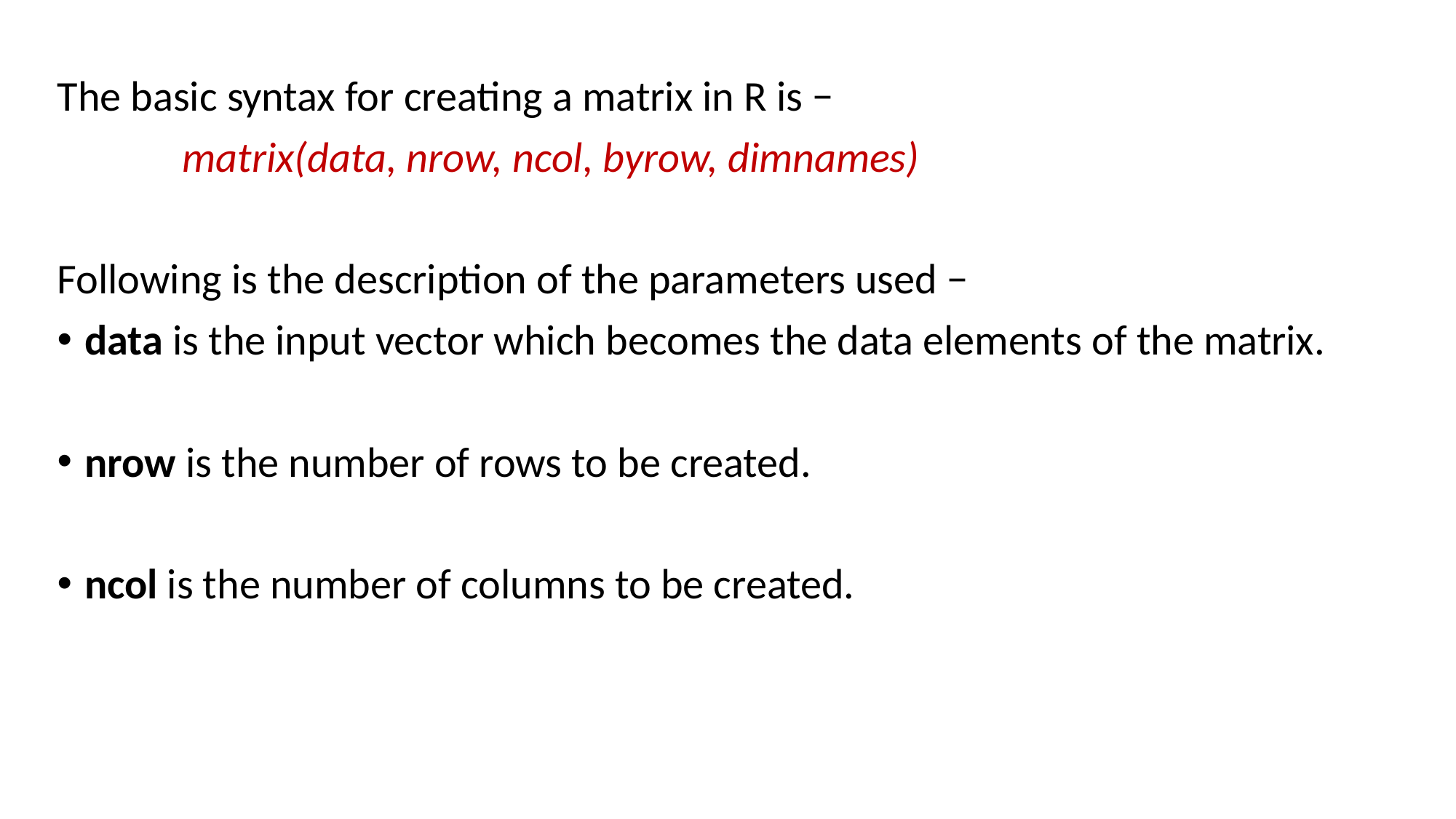

The basic syntax for creating a matrix in R is −
             matrix(data, nrow, ncol, byrow, dimnames)

Following is the description of the parameters used −
data is the input vector which becomes the data elements of the matrix.

nrow is the number of rows to be created.

ncol is the number of columns to be created.